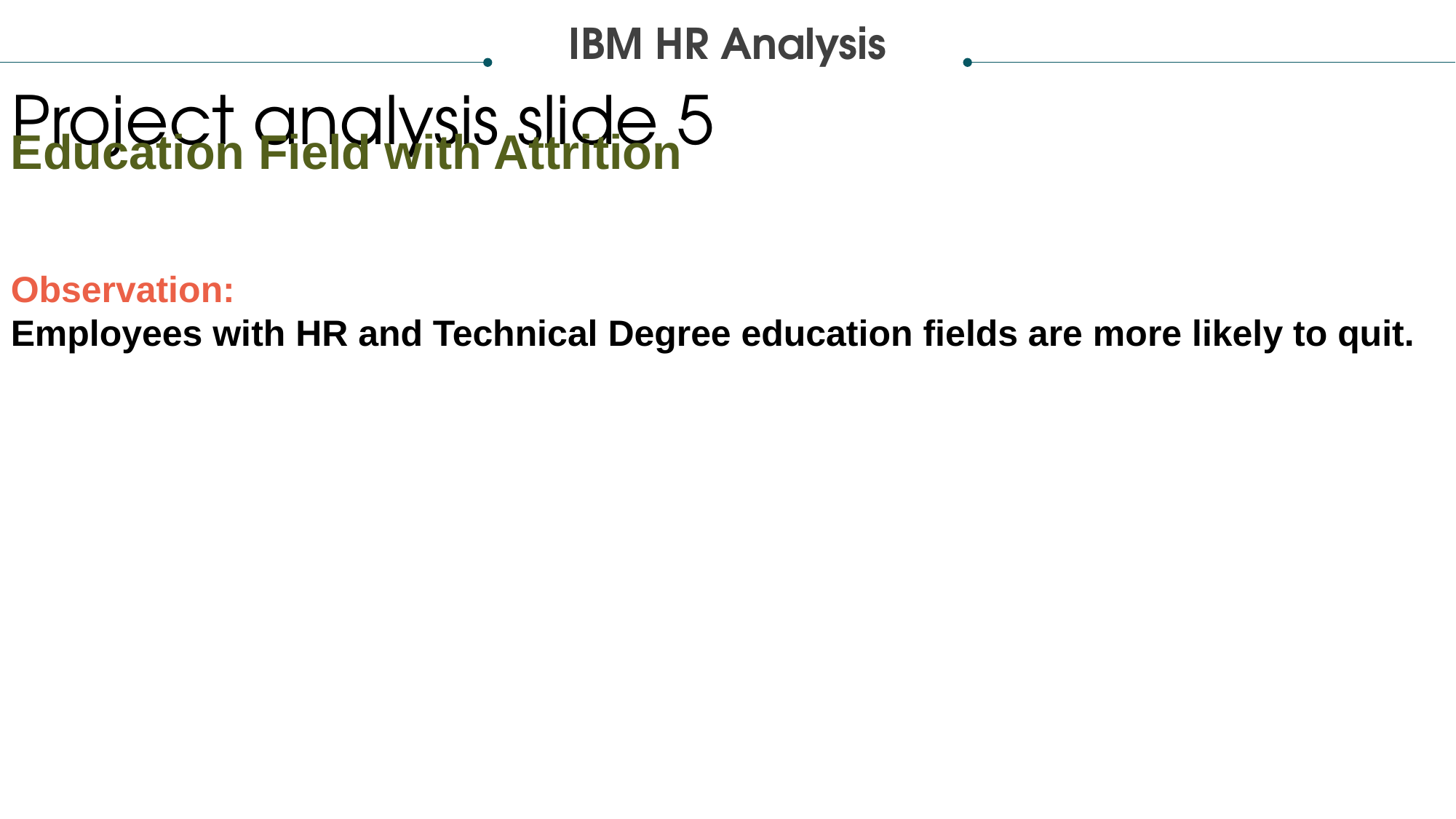

IBM HR Analysis
Project analysis slide 5
Education Field with Attrition

Observation:
Employees with HR and Technical Degree education fields are more likely to quit.